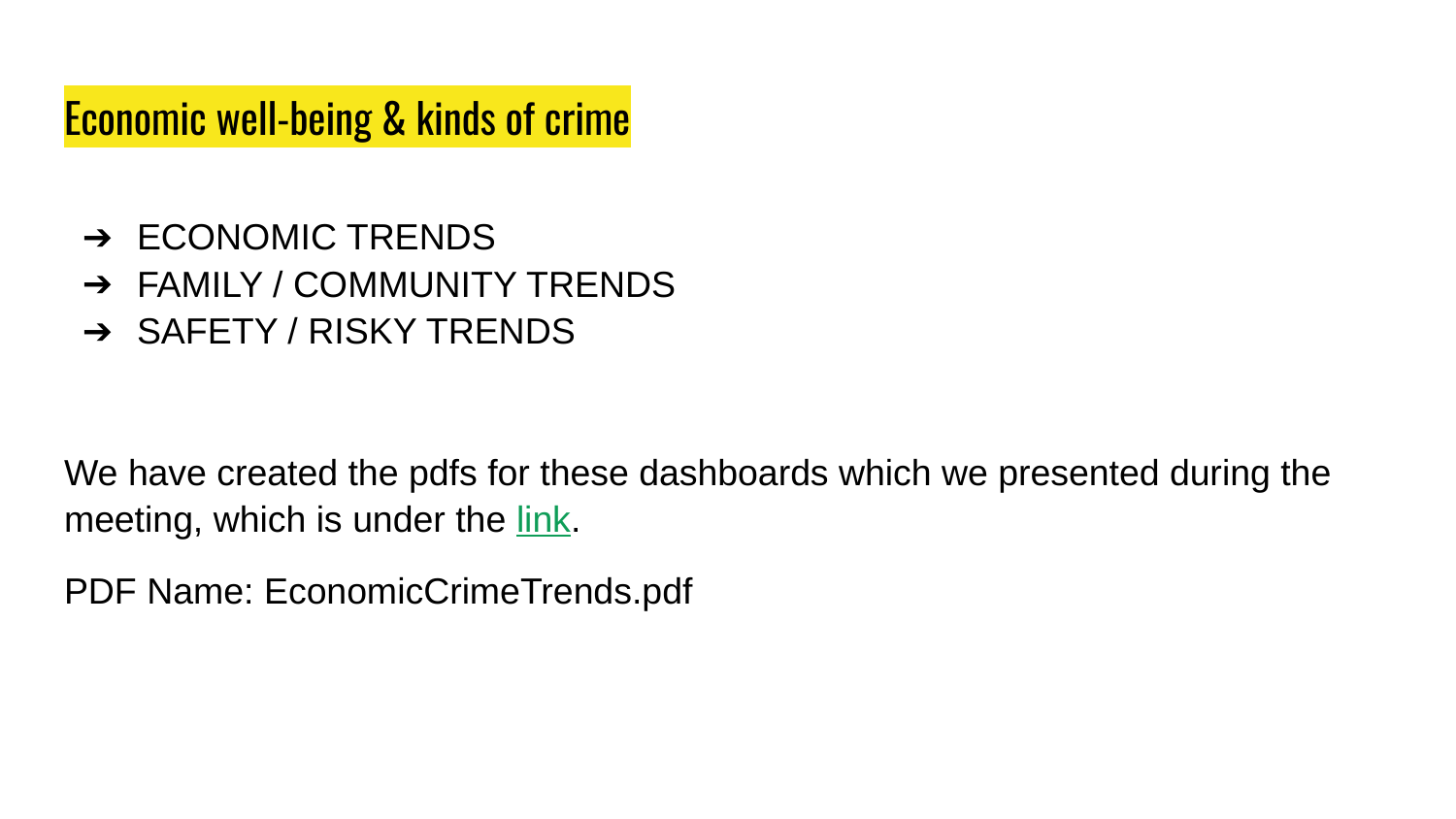

# Economic well-being & kinds of crime
ECONOMIC TRENDS
FAMILY / COMMUNITY TRENDS
SAFETY / RISKY TRENDS

We have created the pdfs for these dashboards which we presented during the meeting, which is under the link.
PDF Name: EconomicCrimeTrends.pdf